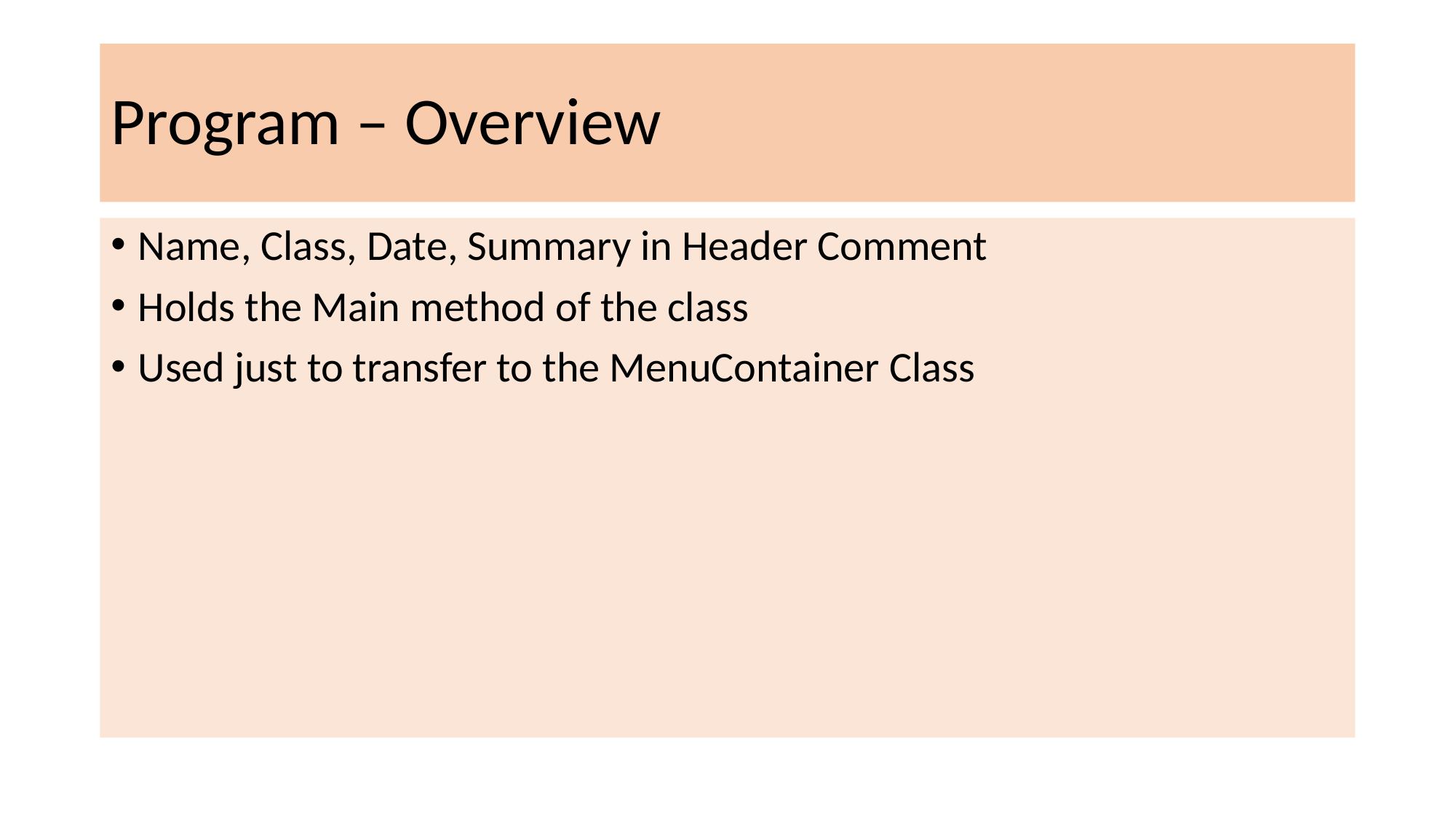

# Program – Overview
Name, Class, Date, Summary in Header Comment
Holds the Main method of the class
Used just to transfer to the MenuContainer Class